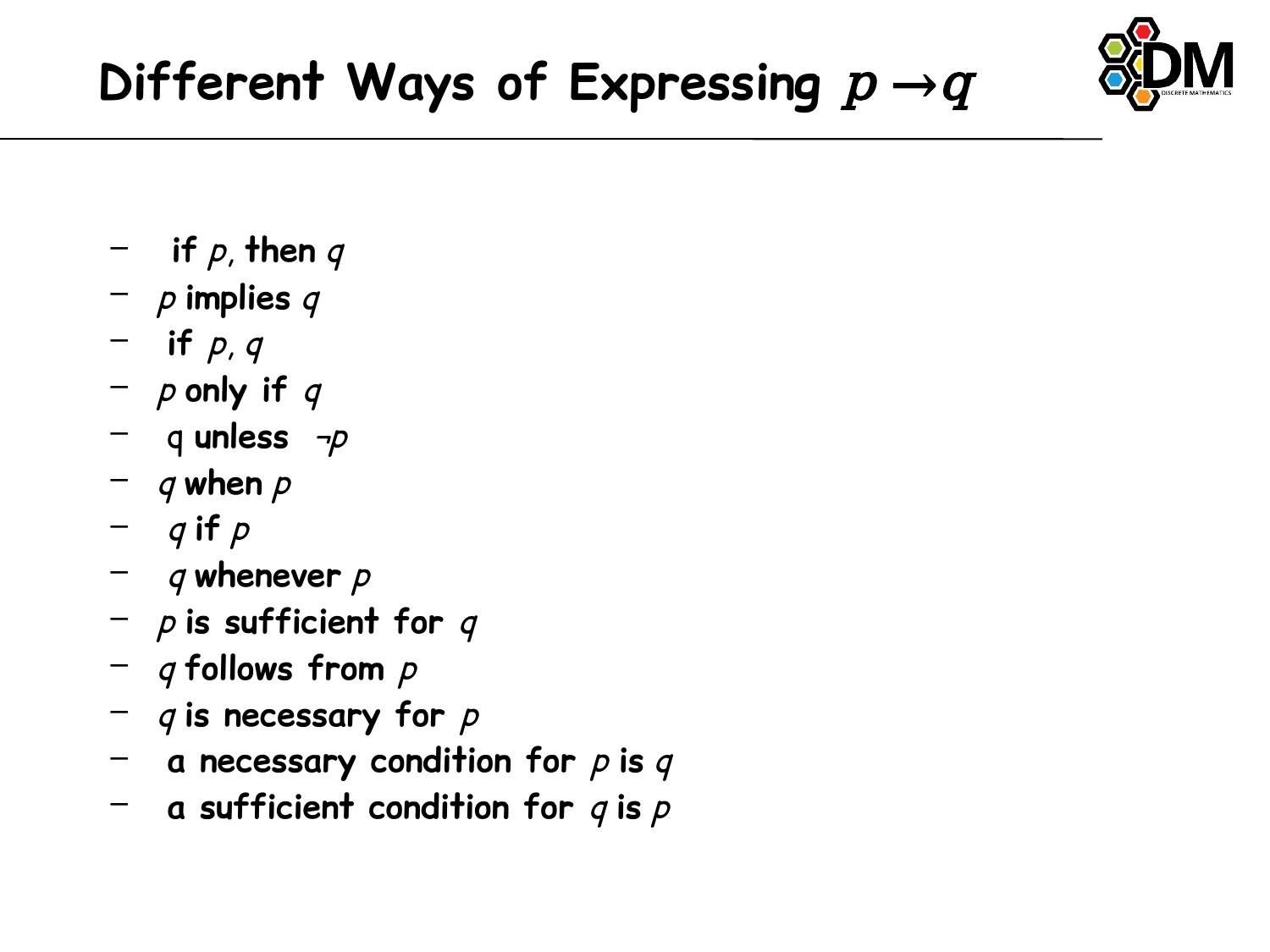

# Different Ways of Expressing p →q

 if p, then q
p implies q
 if p, q
p only if q
 q unless  ¬p
q when p
 q if p
 q whenever p
p is sufficient for q
q follows from p
q is necessary for p
 a necessary condition for p is q
 a sufficient condition for q is p